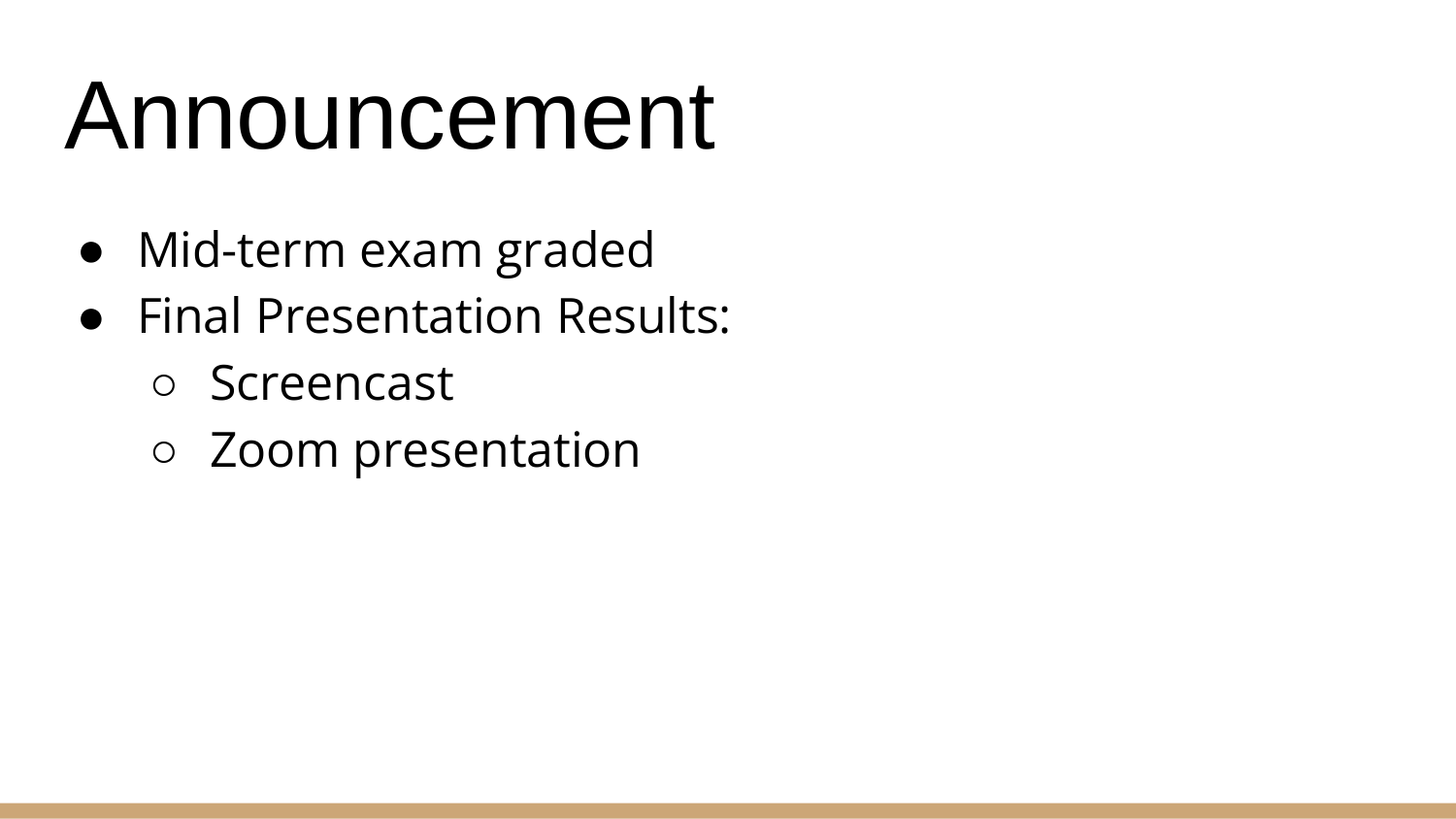

# Announcement
Mid-term exam graded
Final Presentation Results:
Screencast
Zoom presentation